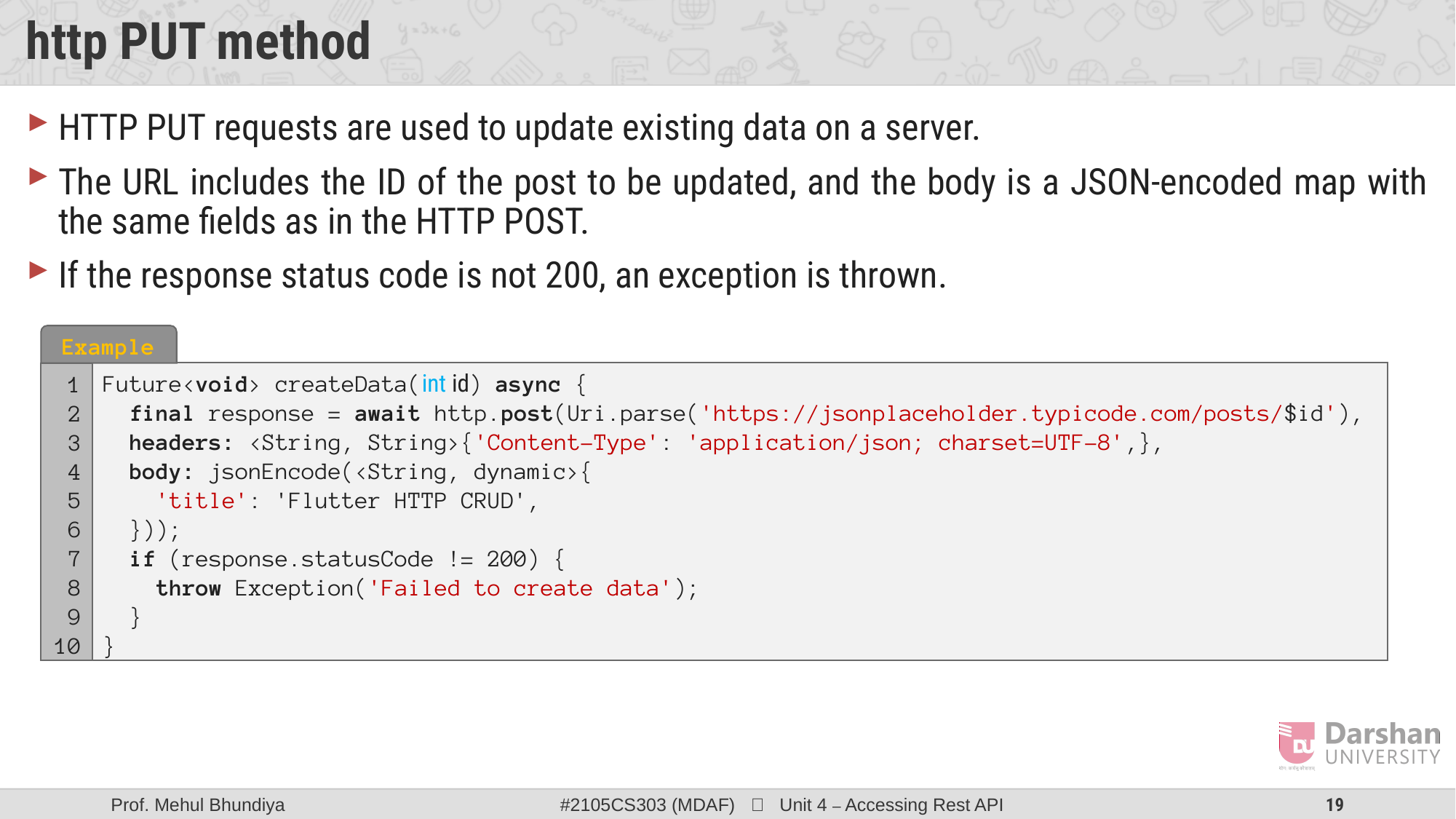

# http PUT method
HTTP PUT requests are used to update existing data on a server.
The URL includes the ID of the post to be updated, and the body is a JSON-encoded map with the same fields as in the HTTP POST.
If the response status code is not 200, an exception is thrown.
Example
Future<void> createData(int id) async {
  final response = await http.post(Uri.parse('https://jsonplaceholder.typicode.com/posts/$id'),
  headers: <String, String>{'Content-Type': 'application/json; charset=UTF-8',},
  body: jsonEncode(<String, dynamic>{
    'title': 'Flutter HTTP CRUD',
  }));
  if (response.statusCode != 200) {
    throw Exception('Failed to create data');
  }
}
1
2
3
4
5
6
7
8
9
10